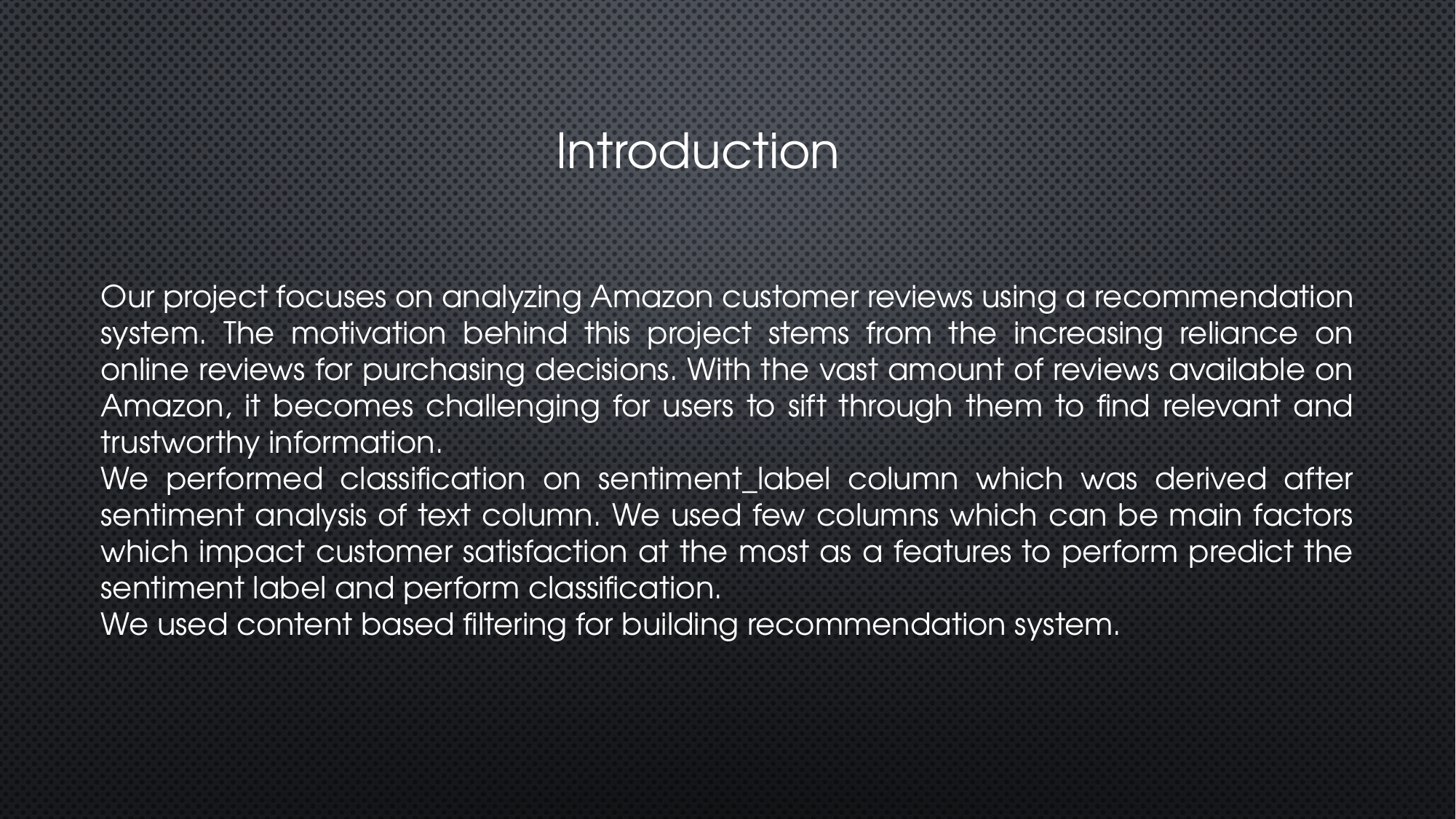

Introduction
Our project focuses on analyzing Amazon customer reviews using a recommendation system. The motivation behind this project stems from the increasing reliance on online reviews for purchasing decisions. With the vast amount of reviews available on Amazon, it becomes challenging for users to sift through them to find relevant and trustworthy information.
We performed classification on sentiment_label column which was derived after sentiment analysis of text column. We used few columns which can be main factors which impact customer satisfaction at the most as a features to perform predict the sentiment label and perform classification.
We used content based filtering for building recommendation system.